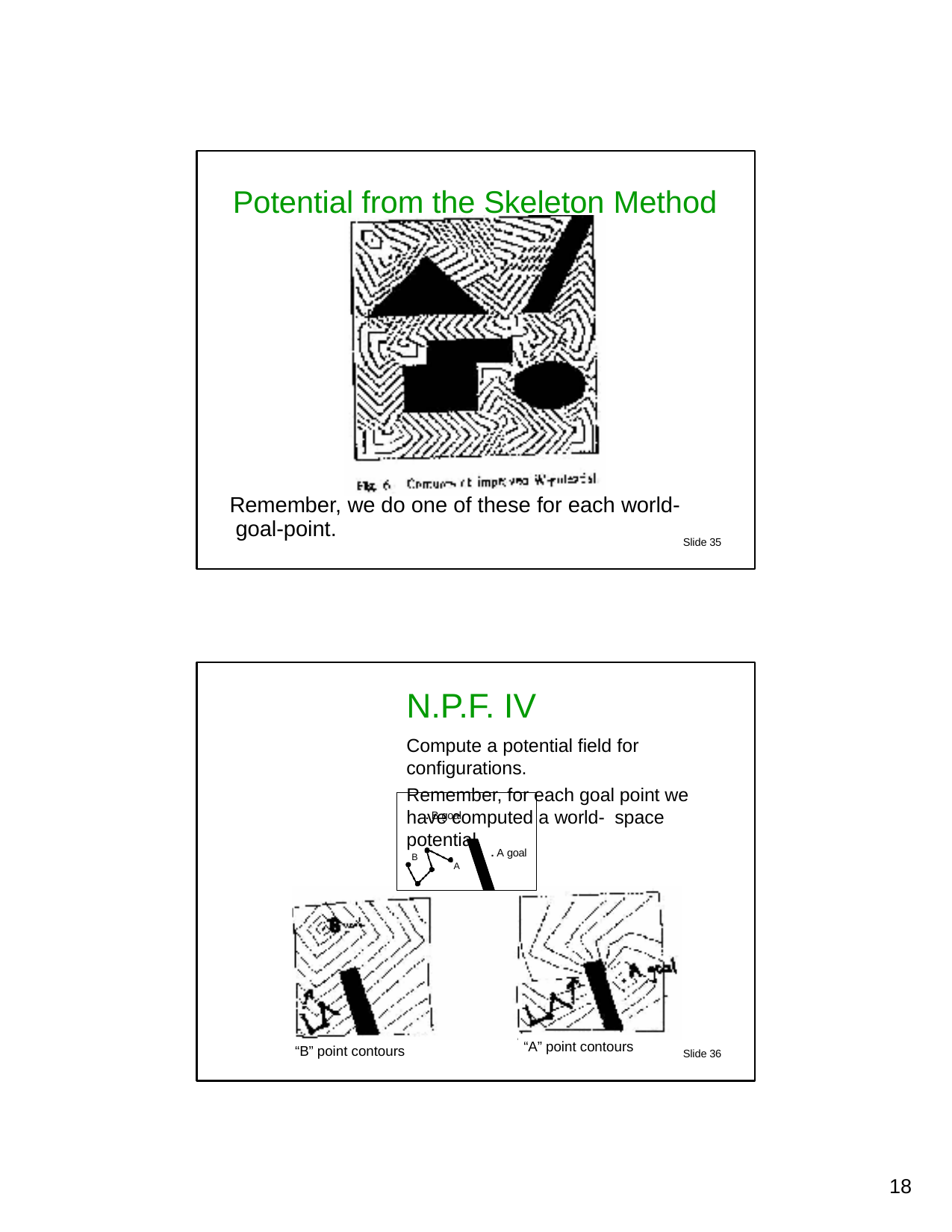

Potential from the Skeleton Method

Remember, we do one of these for each world-  goal-point.
Slide 35

N.P.F. IV
Compute a potential field for configurations.
Remember, for each goal point we have computed a world-  space potential.

. B goal

. A goal

B
A

“A” point contours
“B” point contours
Slide 36
18